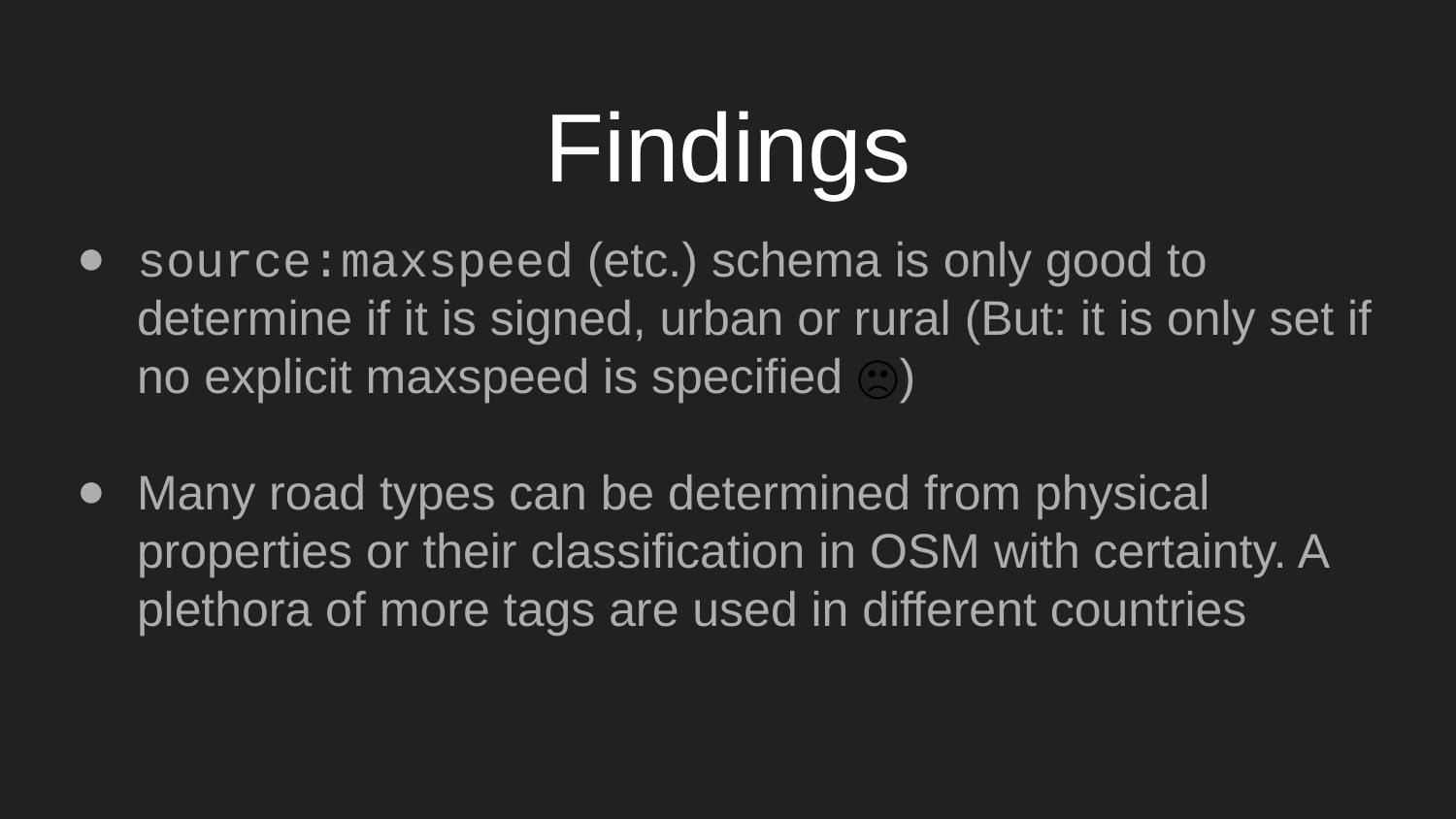

# Findings
source:maxspeed (etc.) schema is only good to determine if it is signed, urban or rural (But: it is only set if no explicit maxspeed is specified 🙁)
Many road types can be determined from physical properties or their classification in OSM with certainty. A plethora of more tags are used in different countries